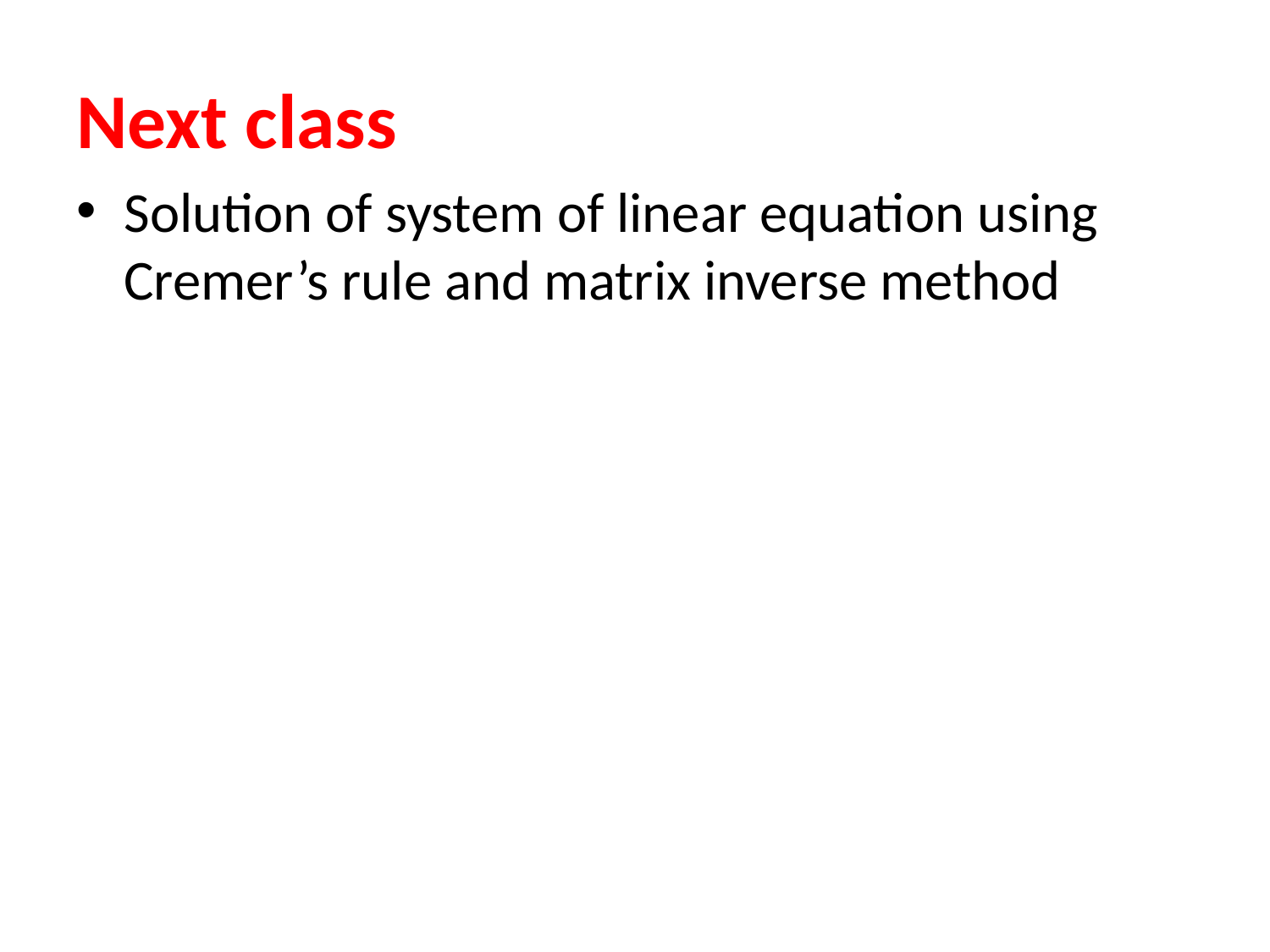

# Next class
Solution of system of linear equation using Cremer’s rule and matrix inverse method